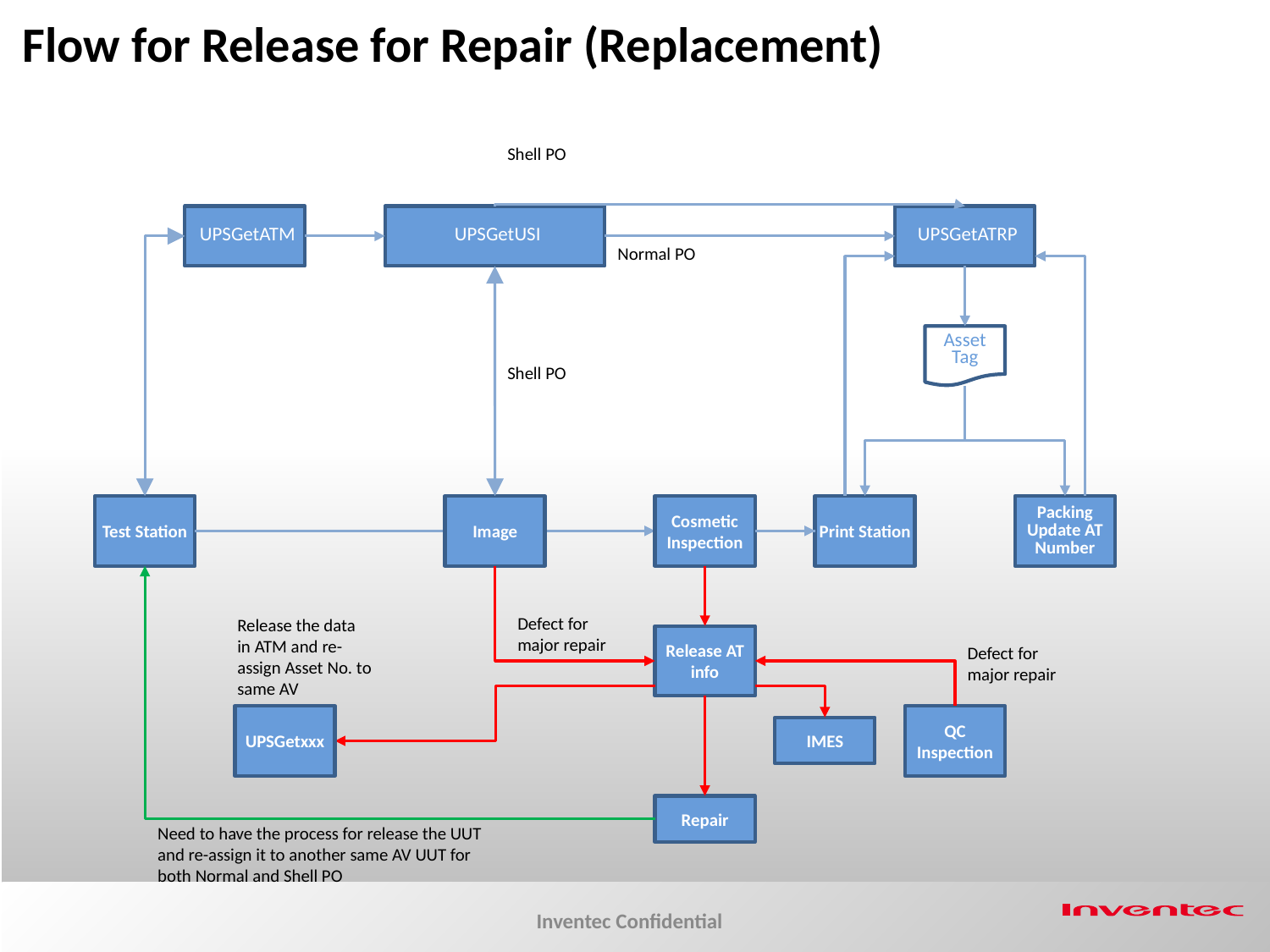

Flow for Release for Repair (Replacement)
Shell PO
	UPSGetATM
	UPSGetUSI
	UPSGetATRP
Normal PO
Asset Tag
Shell PO
Test Station
Image
Cosmetic Inspection
Print Station
Packing
Update AT Number
Defect for major repair
Release the data in ATM and re-assign Asset No. to same AV
Release AT info
Defect for major repair
UPSGetxxx
QC Inspection
IMES
Repair
Need to have the process for release the UUT and re-assign it to another same AV UUT for both Normal and Shell PO